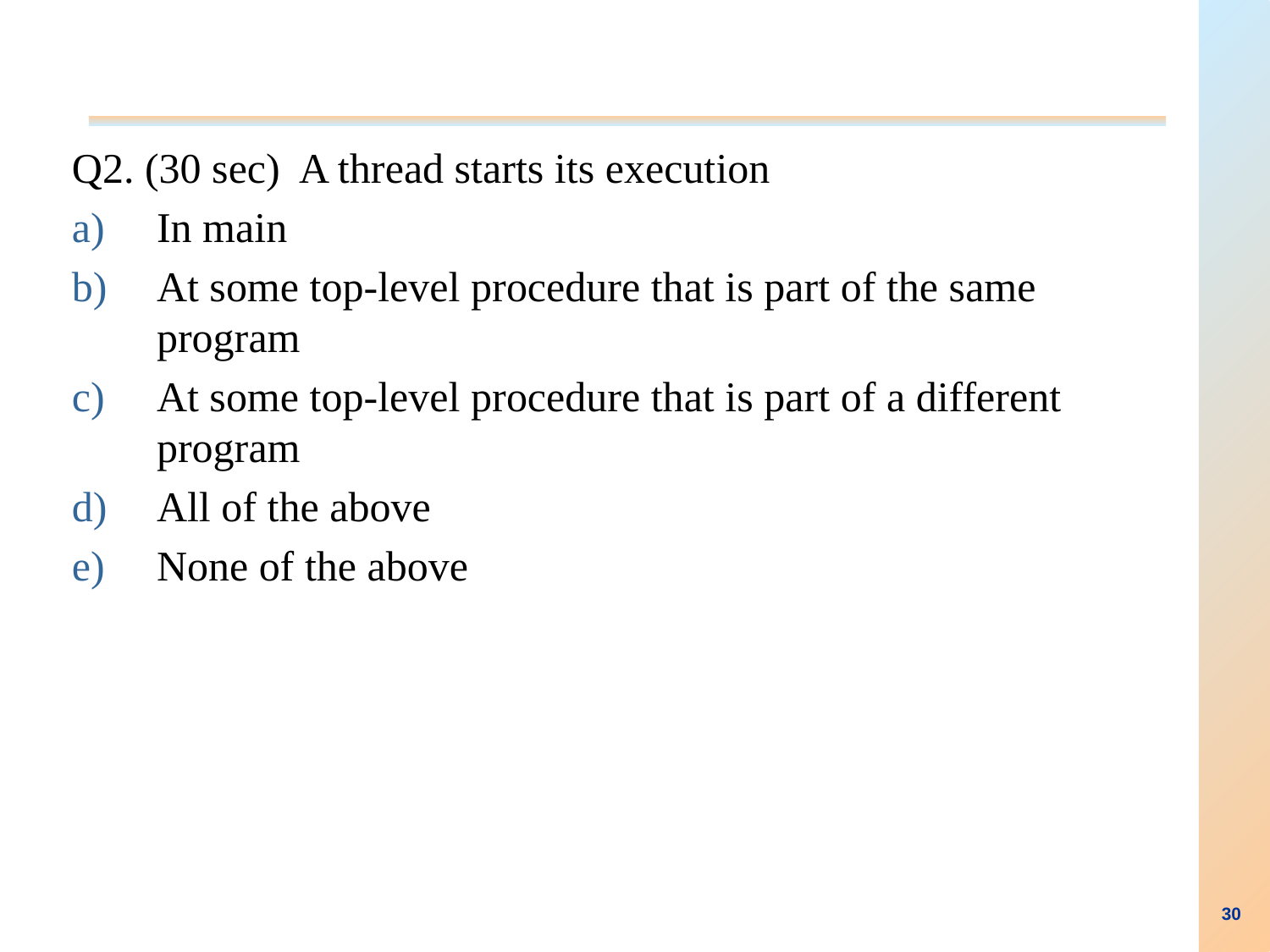

Q2. (30 sec)  A thread starts its execution
In main
At some top-level procedure that is part of the same program
At some top-level procedure that is part of a different program
All of the above
None of the above